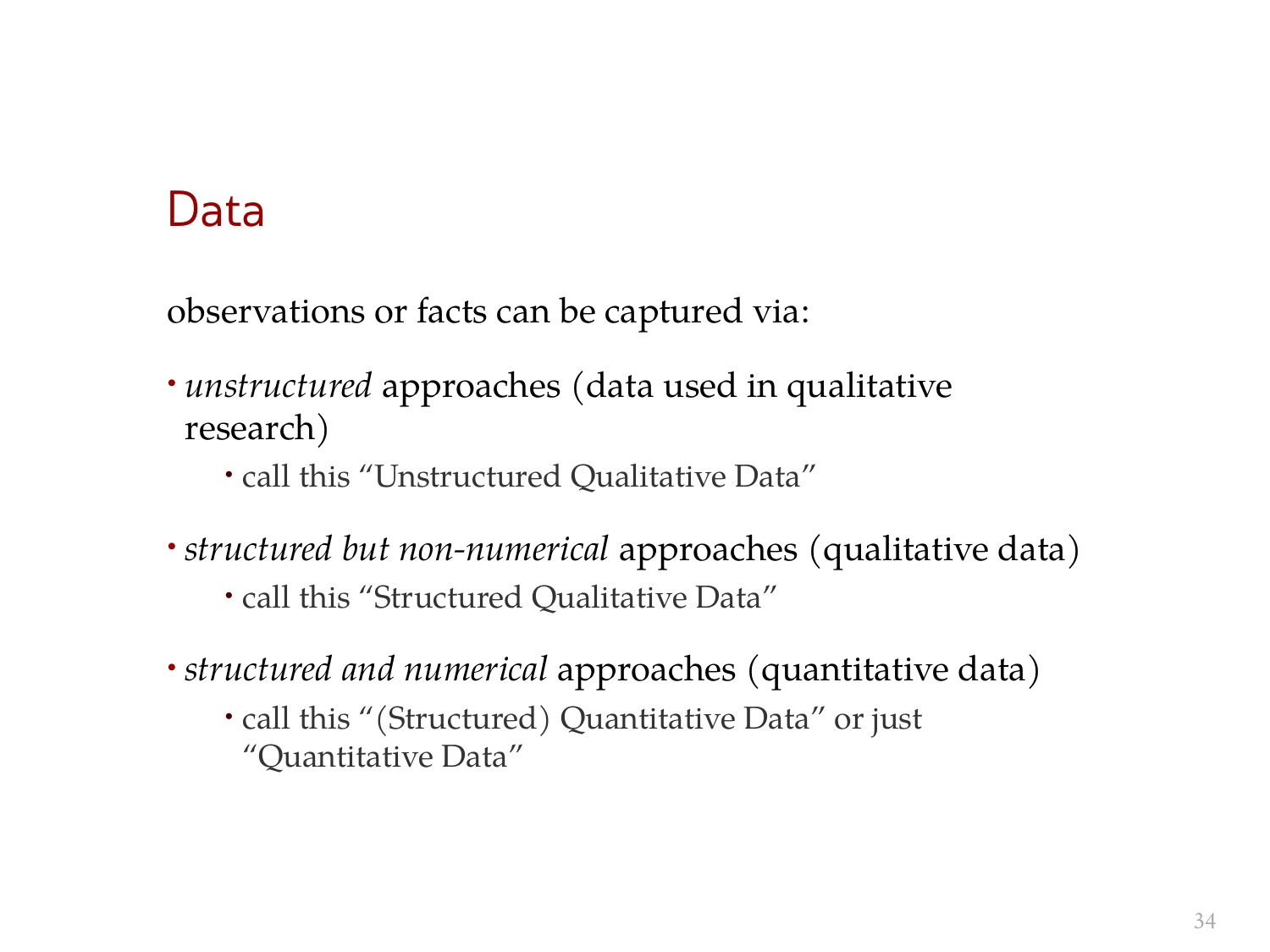

# Data
observations or facts can be captured via:
unstructured approaches (data used in qualitative research)
call this “Unstructured Qualitative Data”
structured but non-numerical approaches (qualitative data)
call this “Structured Qualitative Data”
structured and numerical approaches (quantitative data)
call this “(Structured) Quantitative Data” or just “Quantitative Data”

34